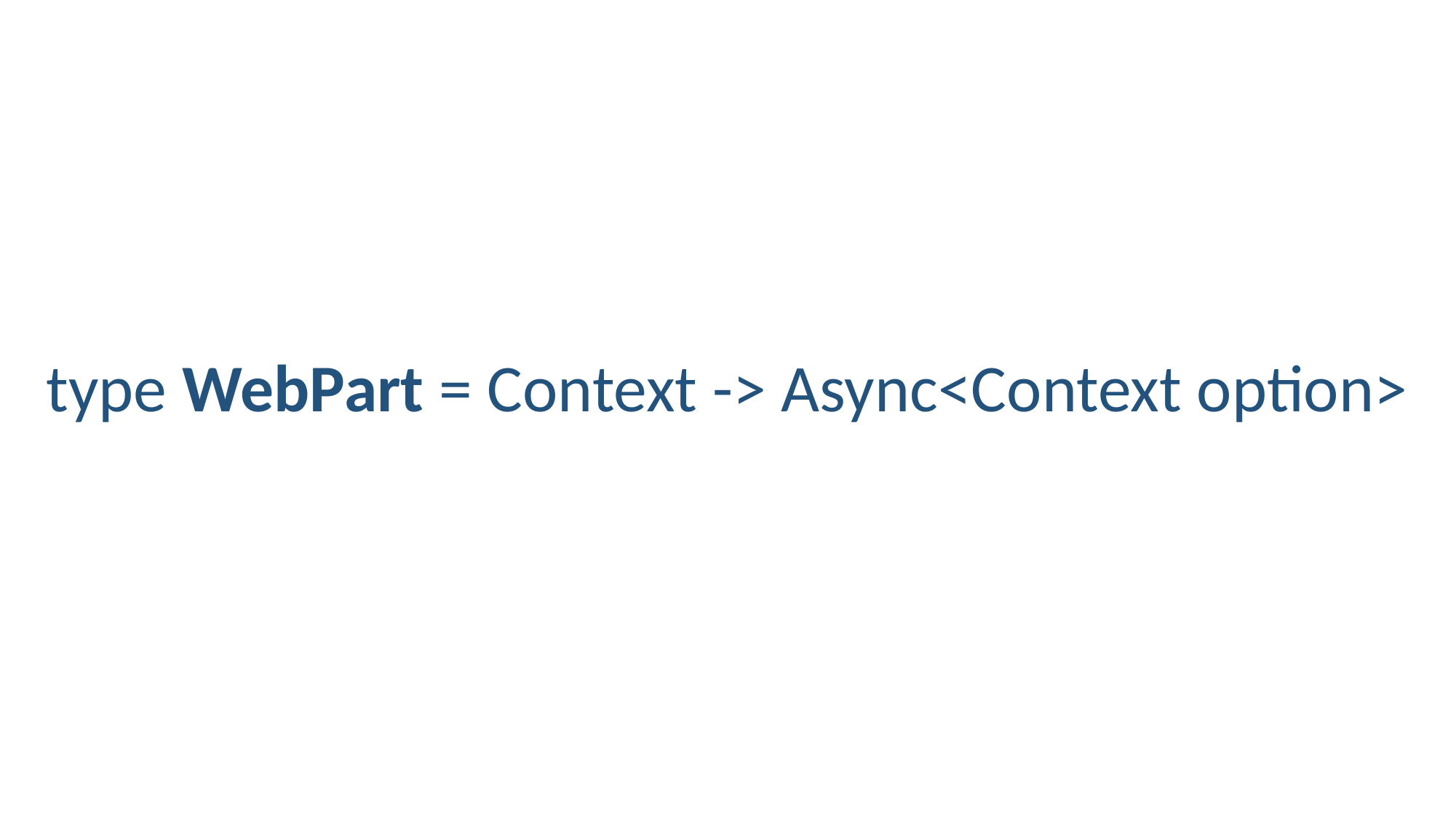

type WebPart = Context -> Async<Context option>